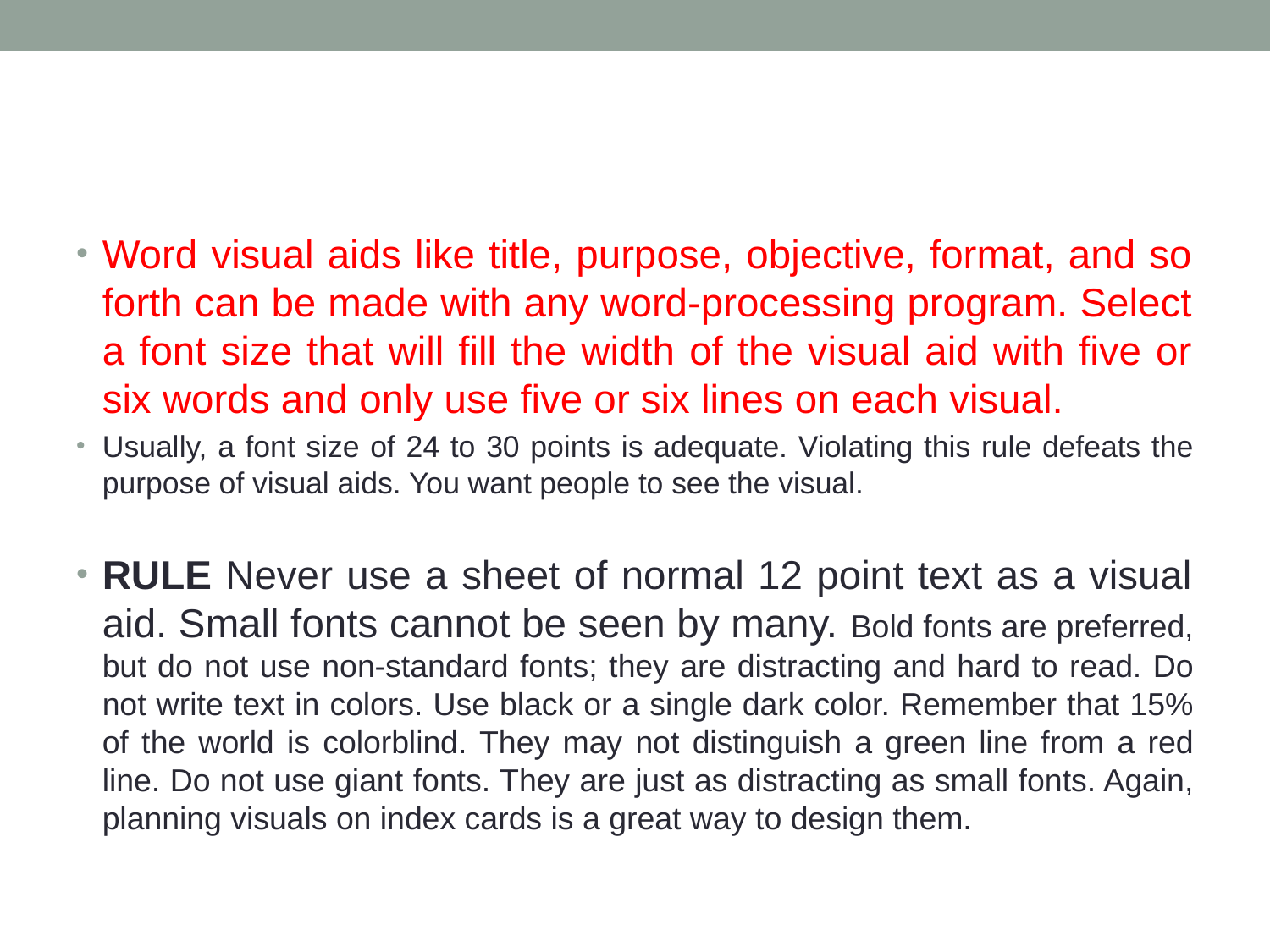

#
Word visual aids like title, purpose, objective, format, and so forth can be made with any word-processing program. Select a font size that will fill the width of the visual aid with five or six words and only use five or six lines on each visual.
Usually, a font size of 24 to 30 points is adequate. Violating this rule defeats the purpose of visual aids. You want people to see the visual.

RULE Never use a sheet of normal 12 point text as a visual aid. Small fonts cannot be seen by many. Bold fonts are preferred, but do not use non-standard fonts; they are distracting and hard to read. Do not write text in colors. Use black or a single dark color. Remember that 15% of the world is colorblind. They may not distinguish a green line from a red line. Do not use giant fonts. They are just as distracting as small fonts. Again, planning visuals on index cards is a great way to design them.